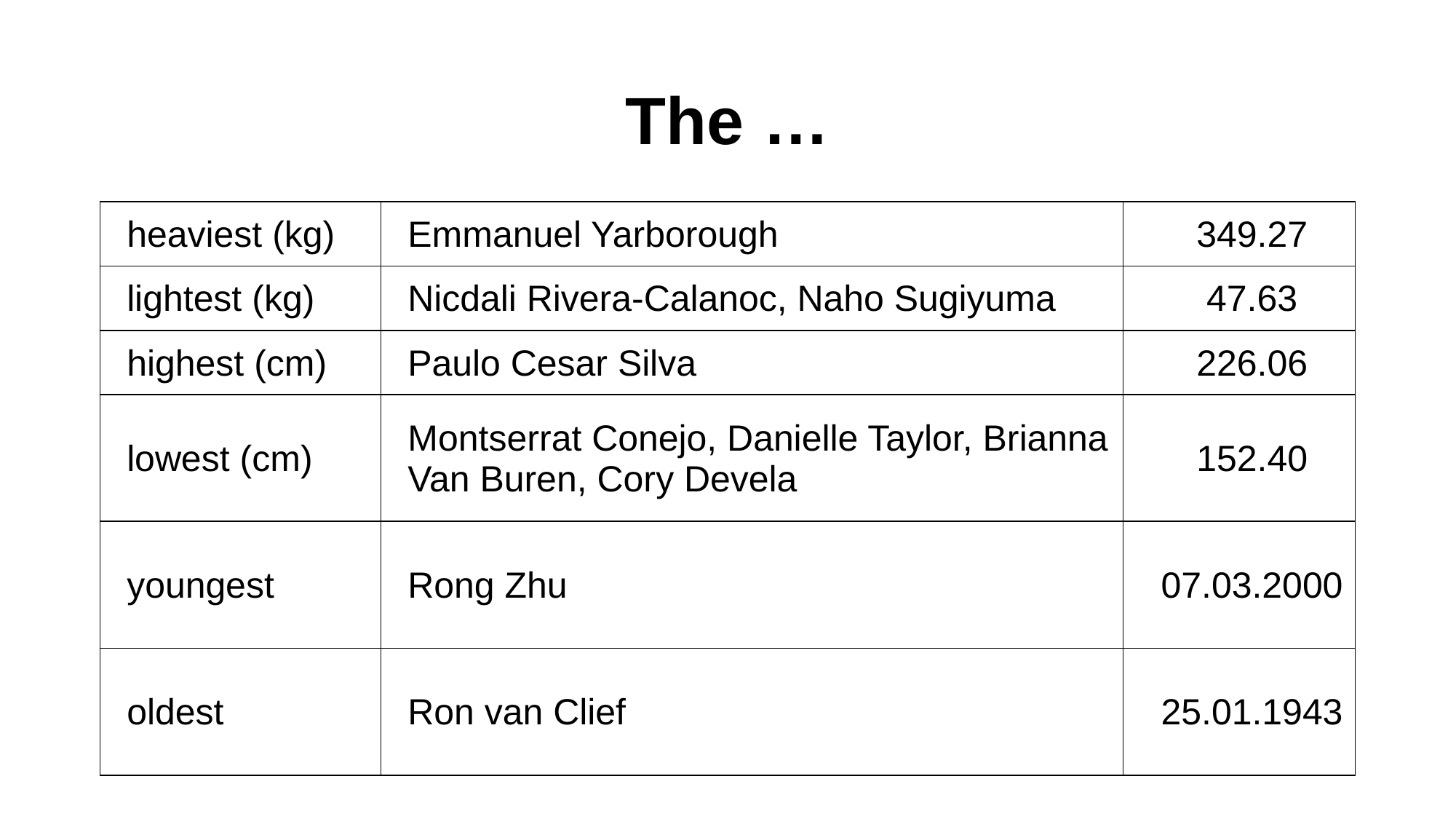

# The …
| heaviest (kg) | Emmanuel Yarborough | 349.27 |
| --- | --- | --- |
| lightest (kg) | Nicdali Rivera-Calanoc, Naho Sugiyuma | 47.63 |
| highest (cm) | Paulo Cesar Silva | 226.06 |
| lowest (cm) | Montserrat Conejo, Danielle Taylor, Brianna Van Buren, Cory Devela | 152.40 |
| youngest | Rong Zhu | 07.03.2000 |
| oldest | Ron van Clief | 25.01.1943 |